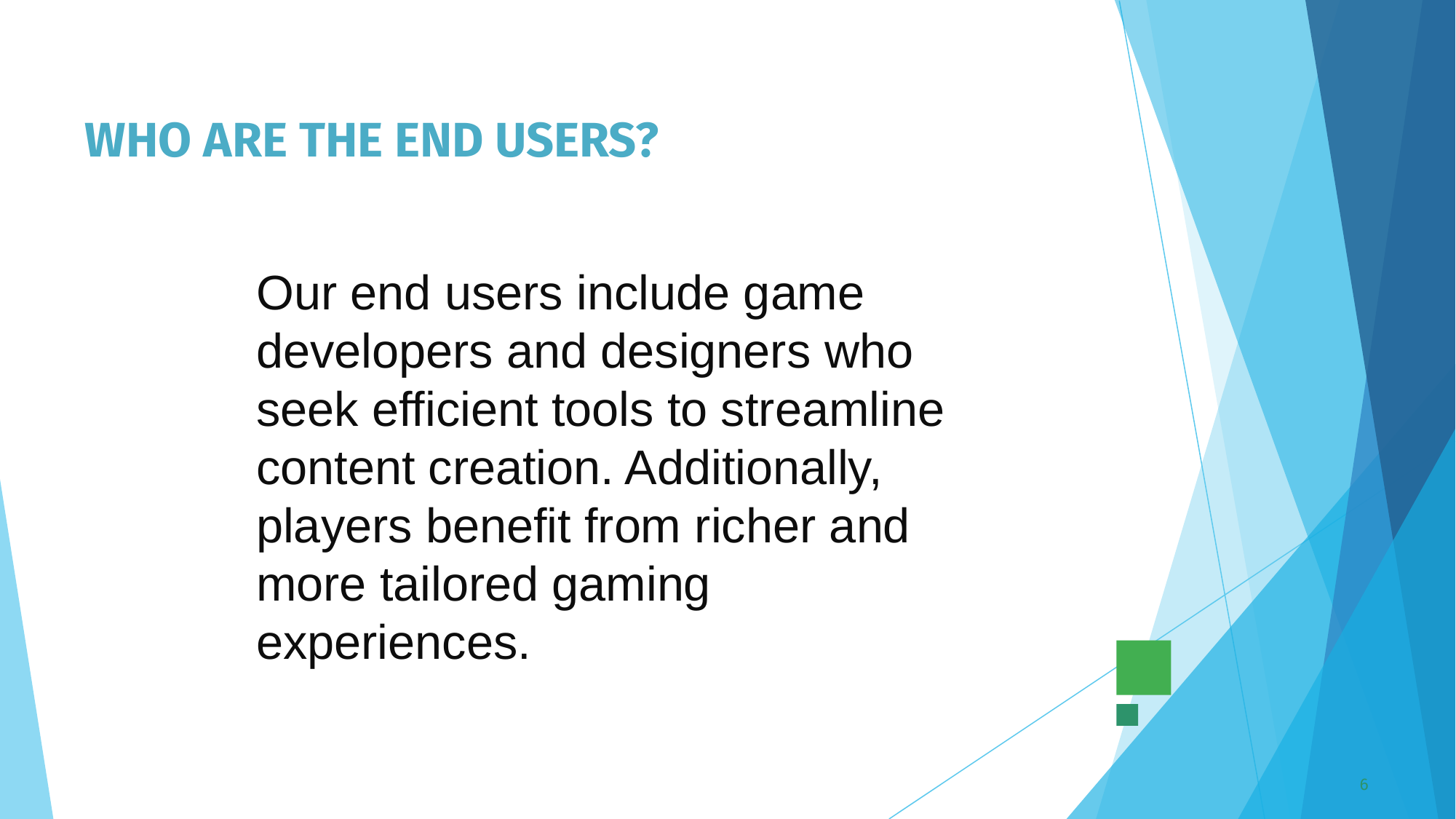

# WHO ARE THE END USERS?
Our end users include game developers and designers who seek efficient tools to streamline content creation. Additionally, players benefit from richer and more tailored gaming experiences.

6